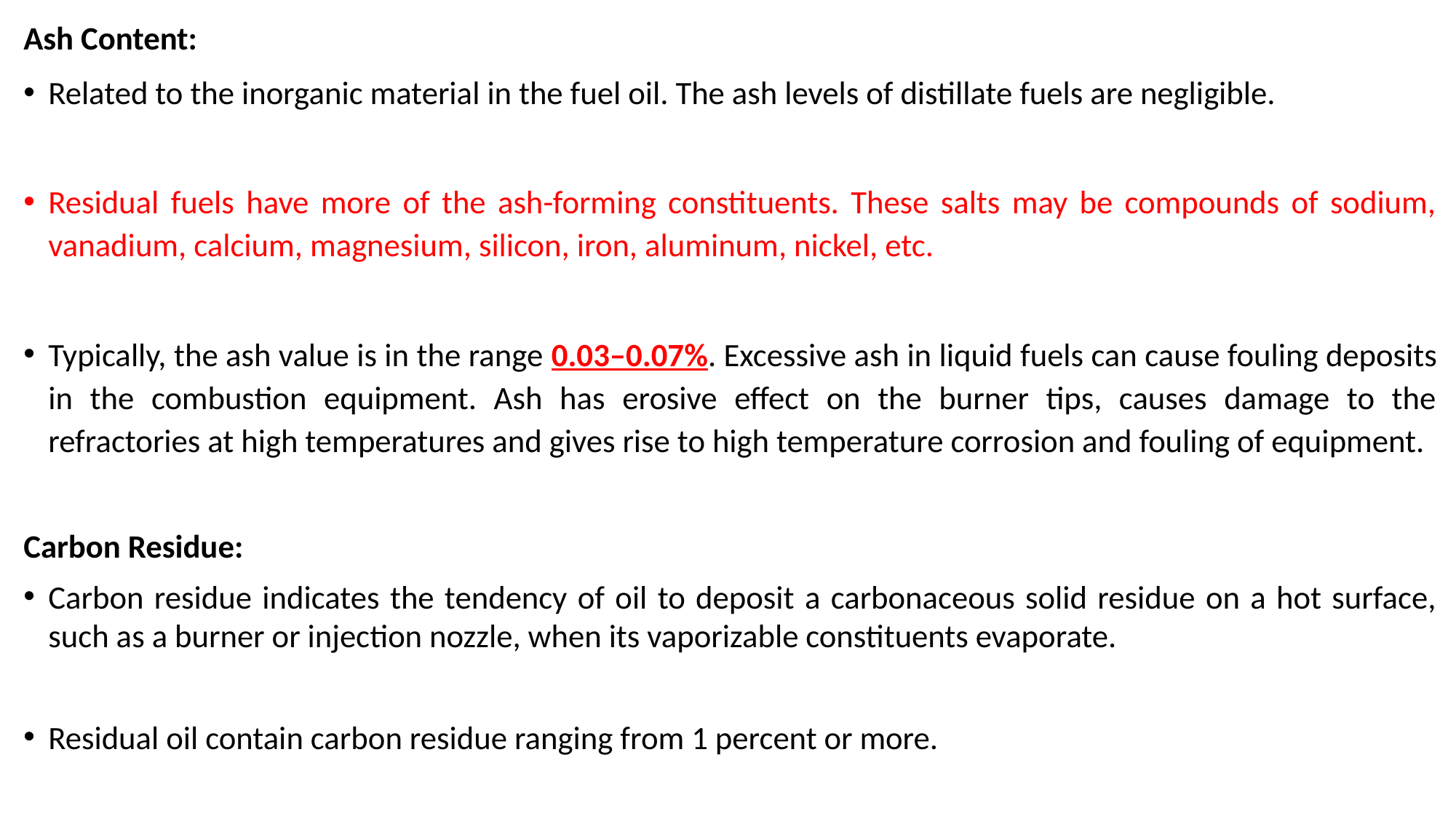

Ash Content:
Related to the inorganic material in the fuel oil. The ash levels of distillate fuels are negligible.

Residual fuels have more of the ash-forming constituents. These salts may be compounds of sodium, vanadium, calcium, magnesium, silicon, iron, aluminum, nickel, etc.

Typically, the ash value is in the range 0.03–0.07%. Excessive ash in liquid fuels can cause fouling deposits in the combustion equipment. Ash has erosive effect on the burner tips, causes damage to the refractories at high temperatures and gives rise to high temperature corrosion and fouling of equipment.

Carbon Residue:
Carbon residue indicates the tendency of oil to deposit a carbonaceous solid residue on a hot surface, such as a burner or injection nozzle, when its vaporizable constituents evaporate.

Residual oil contain carbon residue ranging from 1 percent or more.